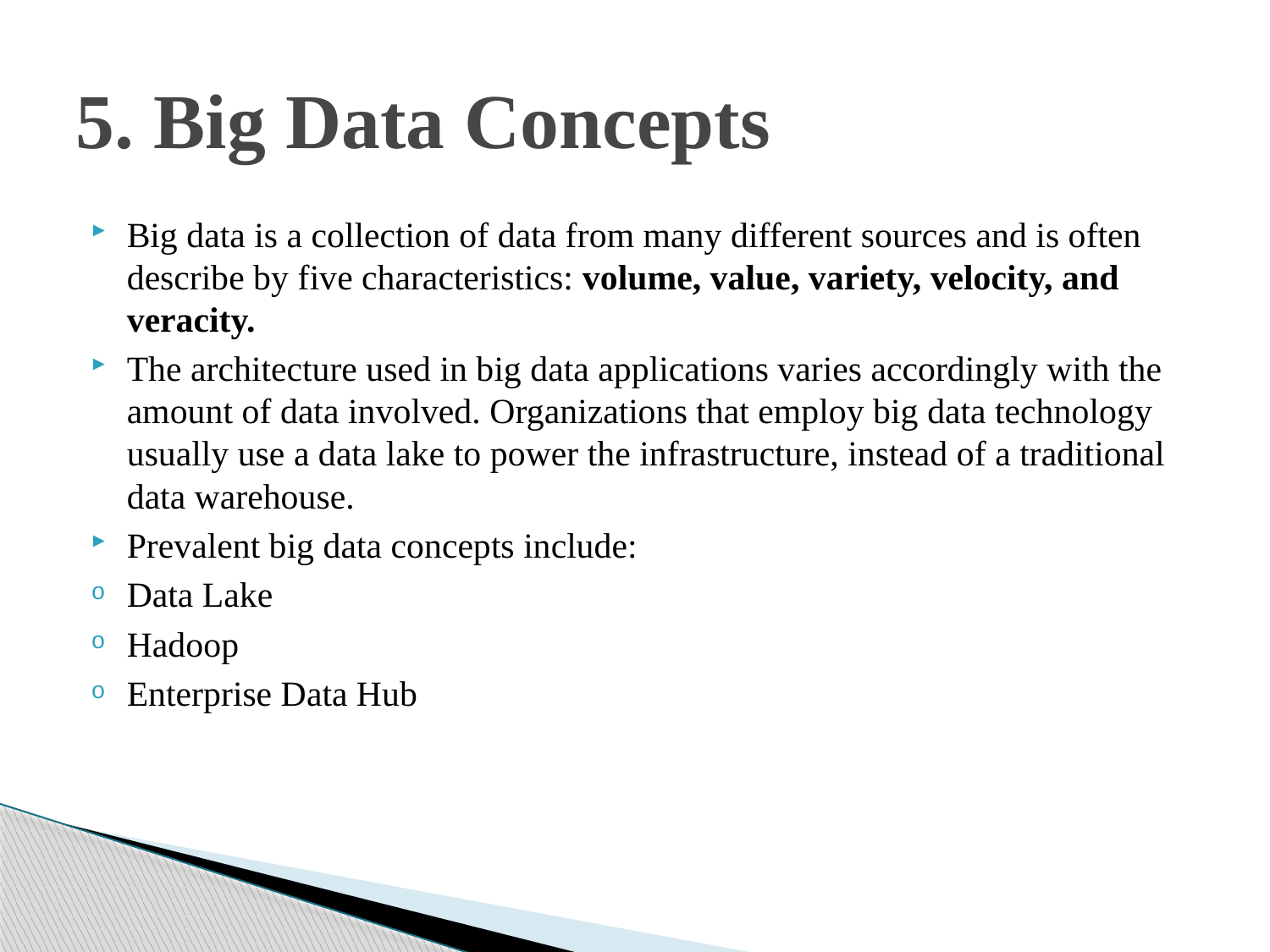

# 5. Big Data Concepts
Big data is a collection of data from many different sources and is often describe by five characteristics: volume, value, variety, velocity, and veracity.
The architecture used in big data applications varies accordingly with the amount of data involved. Organizations that employ big data technology usually use a data lake to power the infrastructure, instead of a traditional data warehouse.
Prevalent big data concepts include:
Data Lake
Hadoop
Enterprise Data Hub